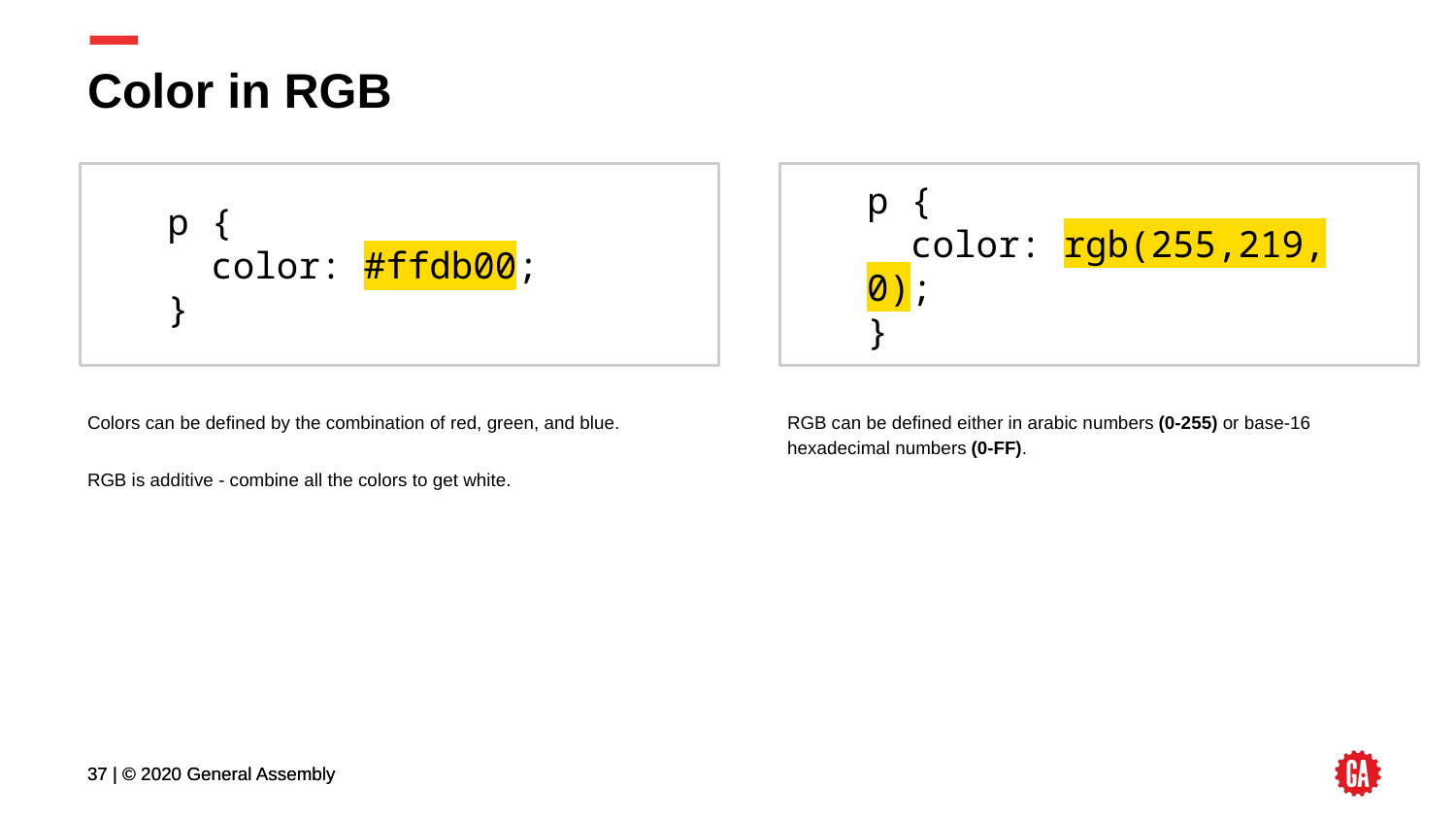

# Color in RGB
p {
  color: #ffdb00;
}
p {
  color: rgb(255,219, 0);
}
Colors can be defined by the combination of red, green, and blue.
RGB is additive - combine all the colors to get white.
RGB can be defined either in arabic numbers (0-255) or base-16 hexadecimal numbers (0-FF).

37 | © 2020 General Assembly
37 | © 2020 General Assembly